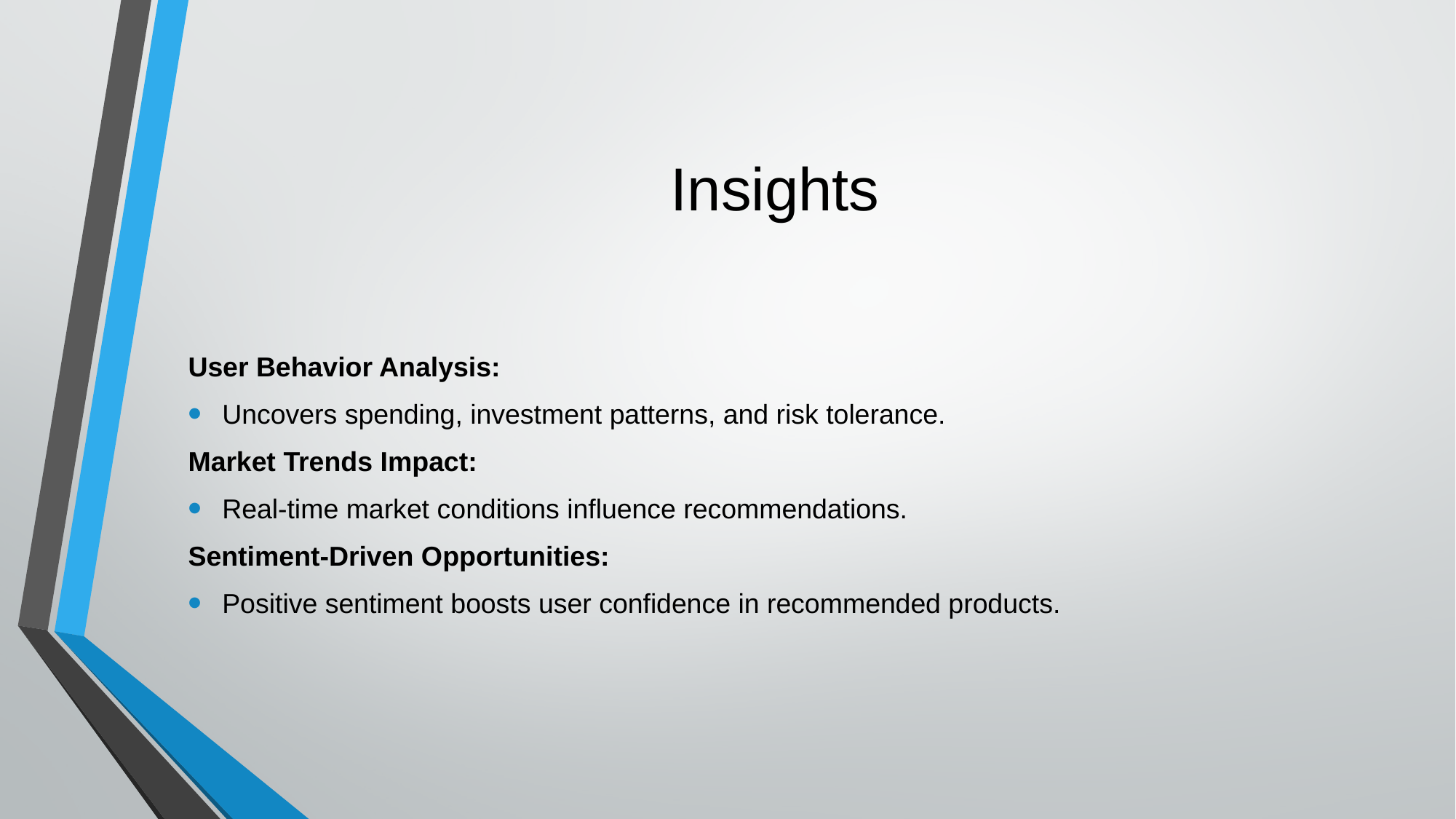

# Insights
User Behavior Analysis:
Uncovers spending, investment patterns, and risk tolerance.
Market Trends Impact:
Real-time market conditions influence recommendations.
Sentiment-Driven Opportunities:
Positive sentiment boosts user confidence in recommended products.